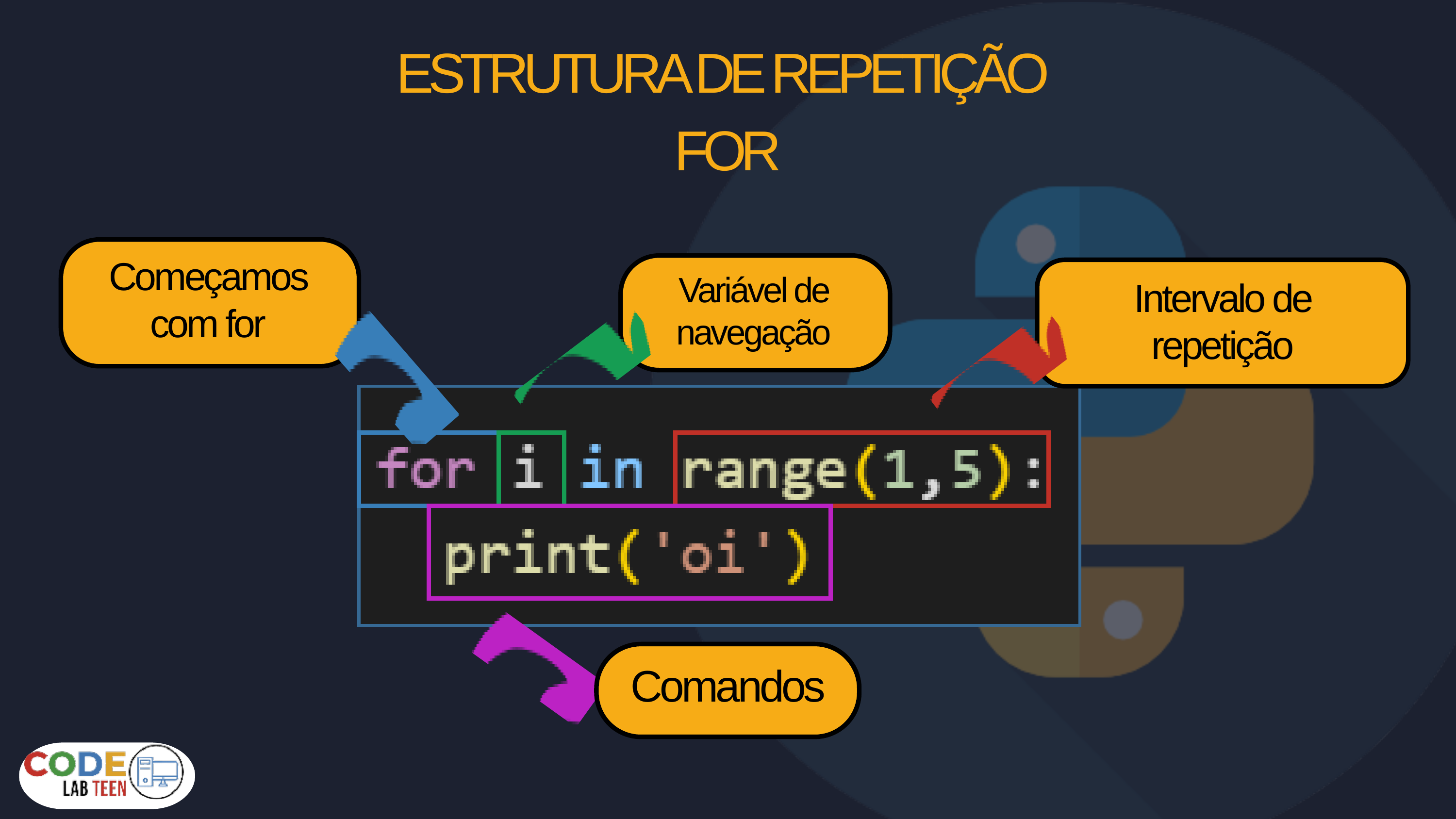

ESTRUTURA DE REPETIÇÃO
FOR

Começamos com for

Variável de navegação
Intervalo de repetição

Comandos